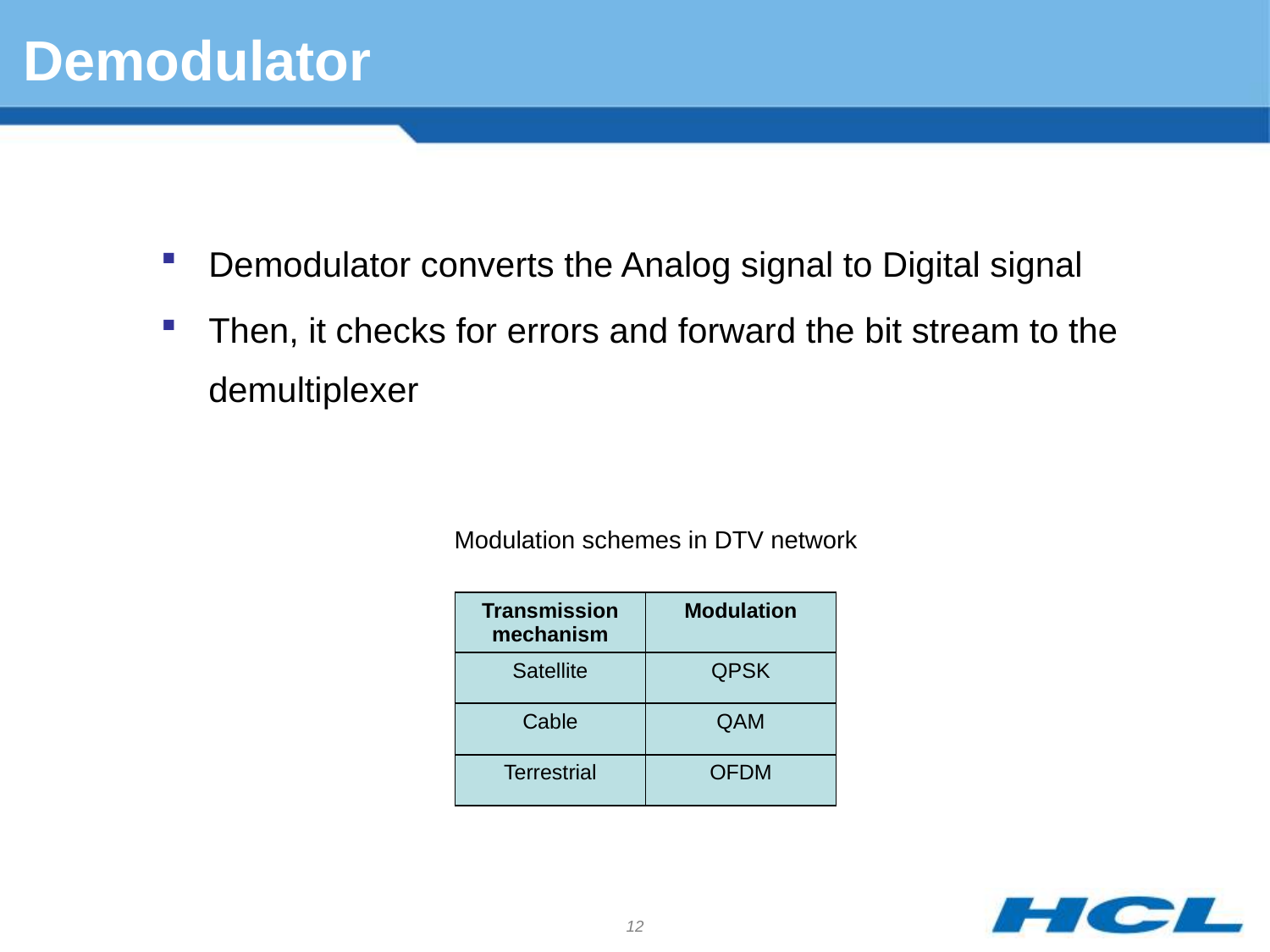

# Demodulator

Demodulator converts the Analog signal to Digital signal
Then, it checks for errors and forward the bit stream to the demultiplexer

Modulation schemes in DTV network

| Transmission mechanism | Modulation |
| --- | --- |
| Satellite | QPSK |
| Cable | QAM |
| Terrestrial | OFDM |
12